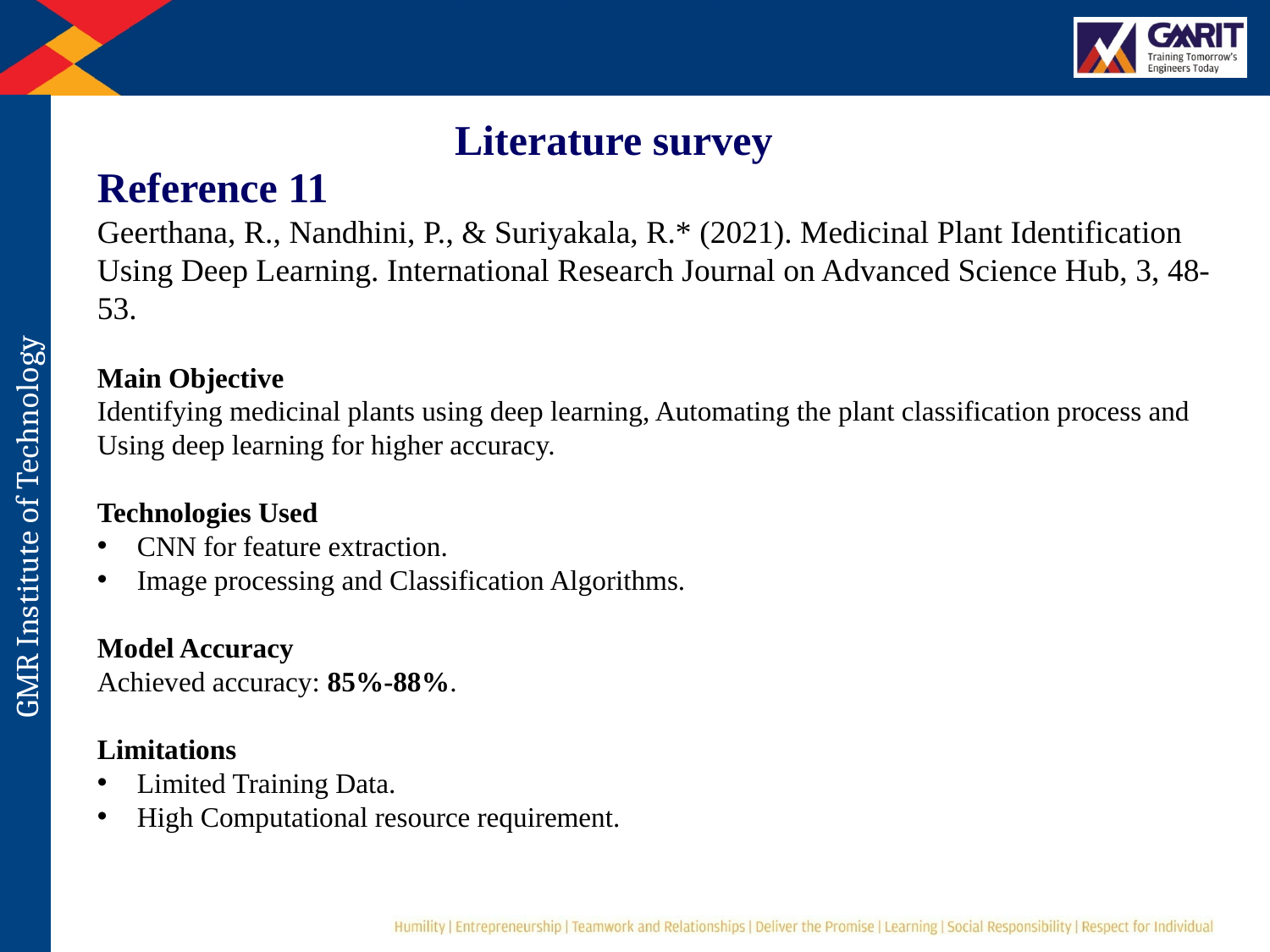

Literature survey
Reference 11
Geerthana, R., Nandhini, P., & Suriyakala, R.* (2021). Medicinal Plant Identification Using Deep Learning. International Research Journal on Advanced Science Hub, 3, 48-53.

Main Objective
Identifying medicinal plants using deep learning, Automating the plant classification process and Using deep learning for higher accuracy.

Technologies Used
CNN for feature extraction.
Image processing and Classification Algorithms.

Model Accuracy
Achieved accuracy: 85%-88%.

Limitations
Limited Training Data.
High Computational resource requirement.